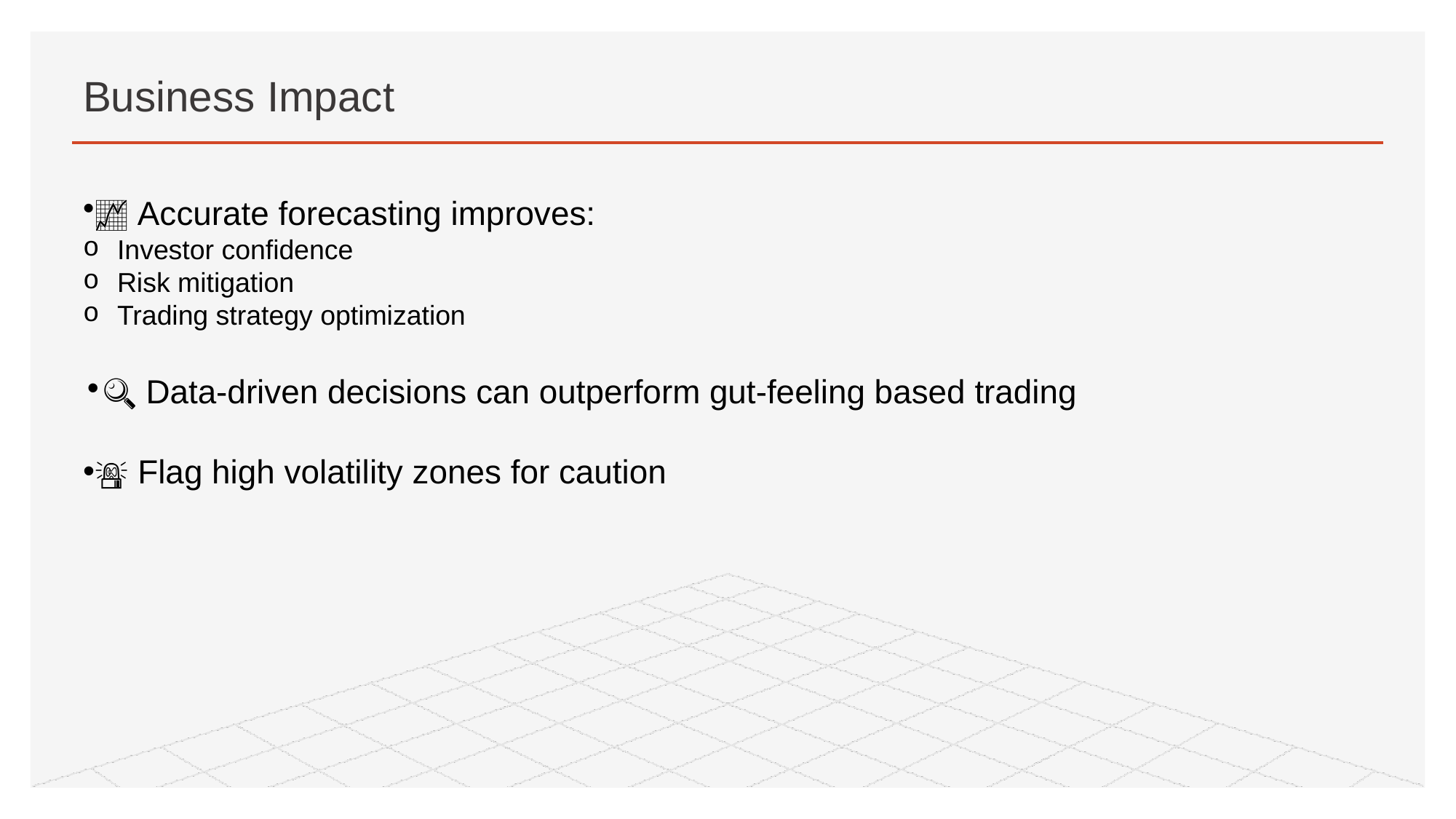

# Business Impact
📈 Accurate forecasting improves:
Investor confidence
Risk mitigation
Trading strategy optimization

🔍 Data-driven decisions can outperform gut-feeling based trading

🚨 Flag high volatility zones for caution